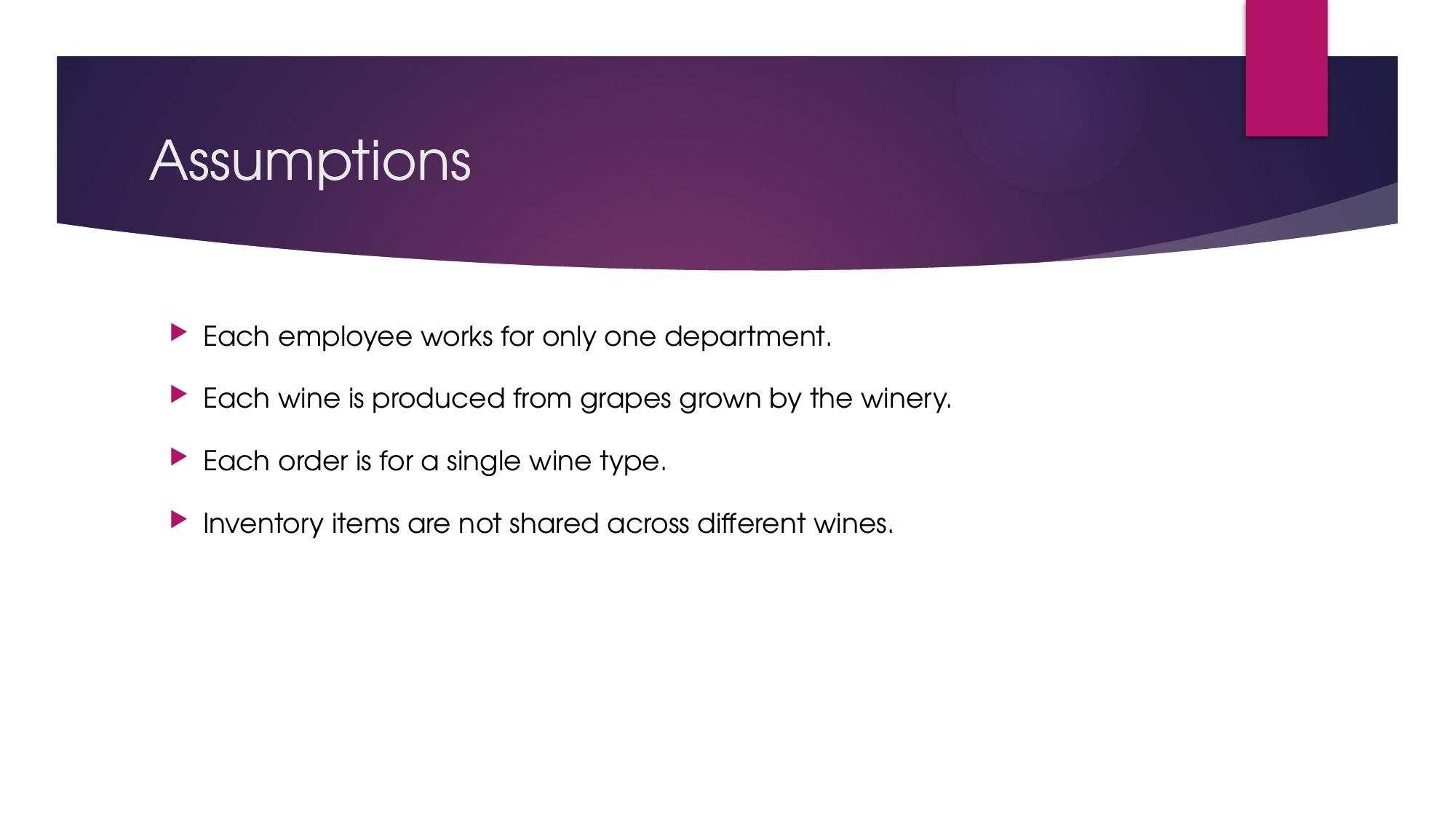

# Assumptions
Each employee works for only one department.
Each wine is produced from grapes grown by the winery.
Each order is for a single wine type.
Inventory items are not shared across different wines.